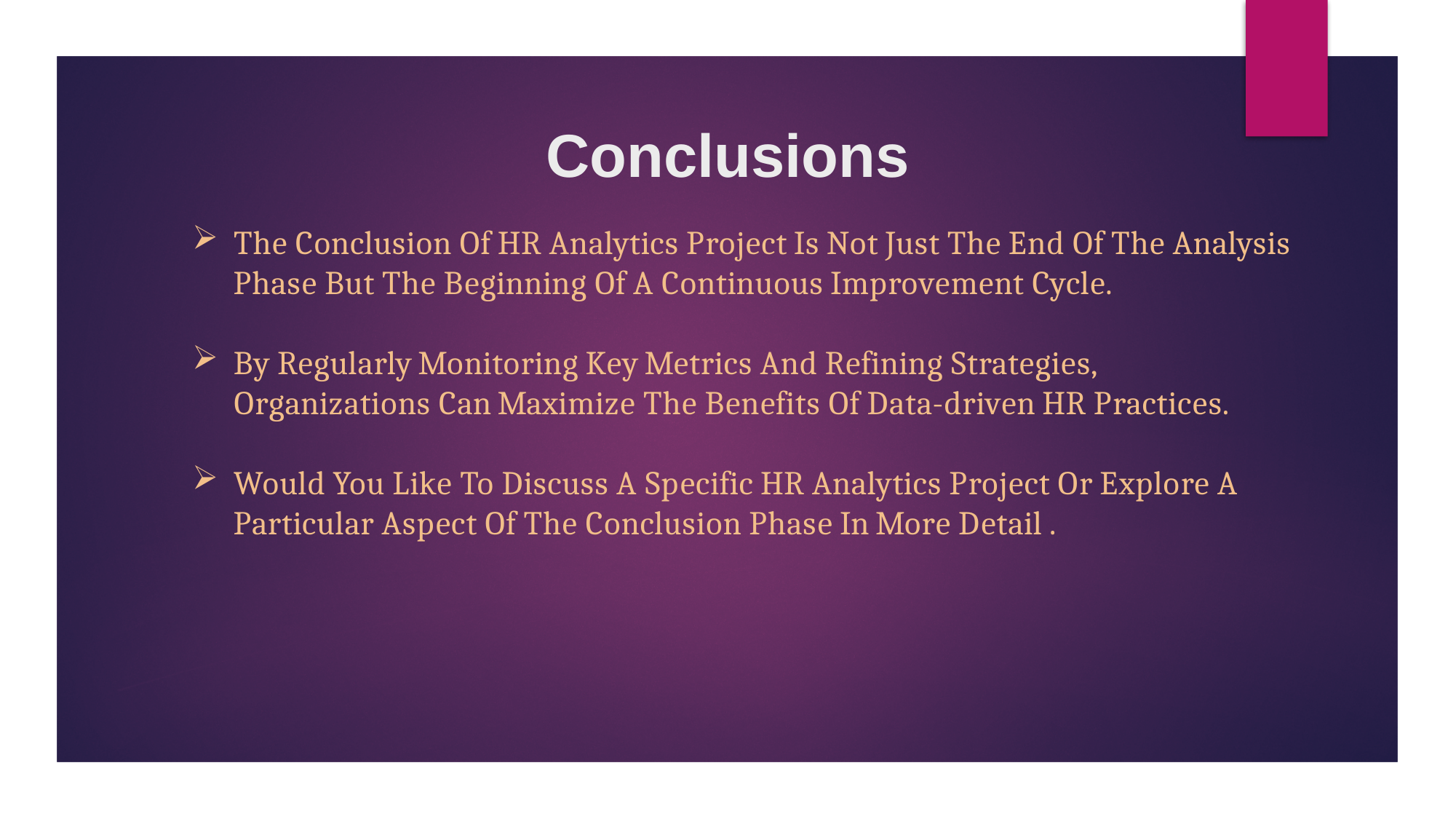

# Conclusions
The Conclusion Of HR Analytics Project Is Not Just The End Of The Analysis Phase But The Beginning Of A Continuous Improvement Cycle.

By Regularly Monitoring Key Metrics And Refining Strategies, Organizations Can Maximize The Benefits Of Data-driven HR Practices.

Would You Like To Discuss A Specific HR Analytics Project Or Explore A Particular Aspect Of The Conclusion Phase In More Detail .